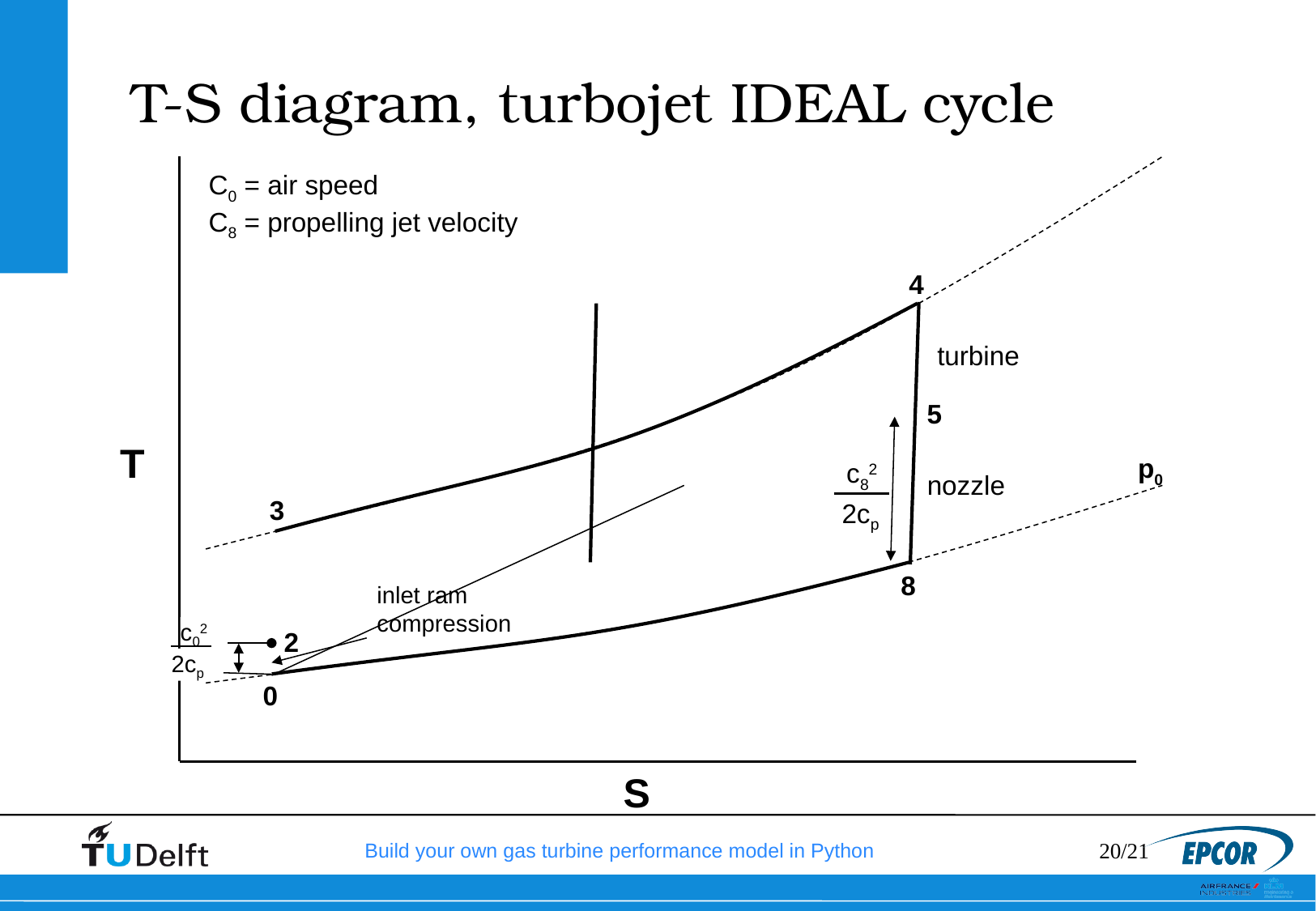

# T-S diagram, turbojet IDEAL cycle

C0 = air speed
C8 = propelling jet velocity
4

turbine
5
T
p0
c82
2cp
nozzle

3

8
inlet ram
compression
c02
2cp
2
0
S